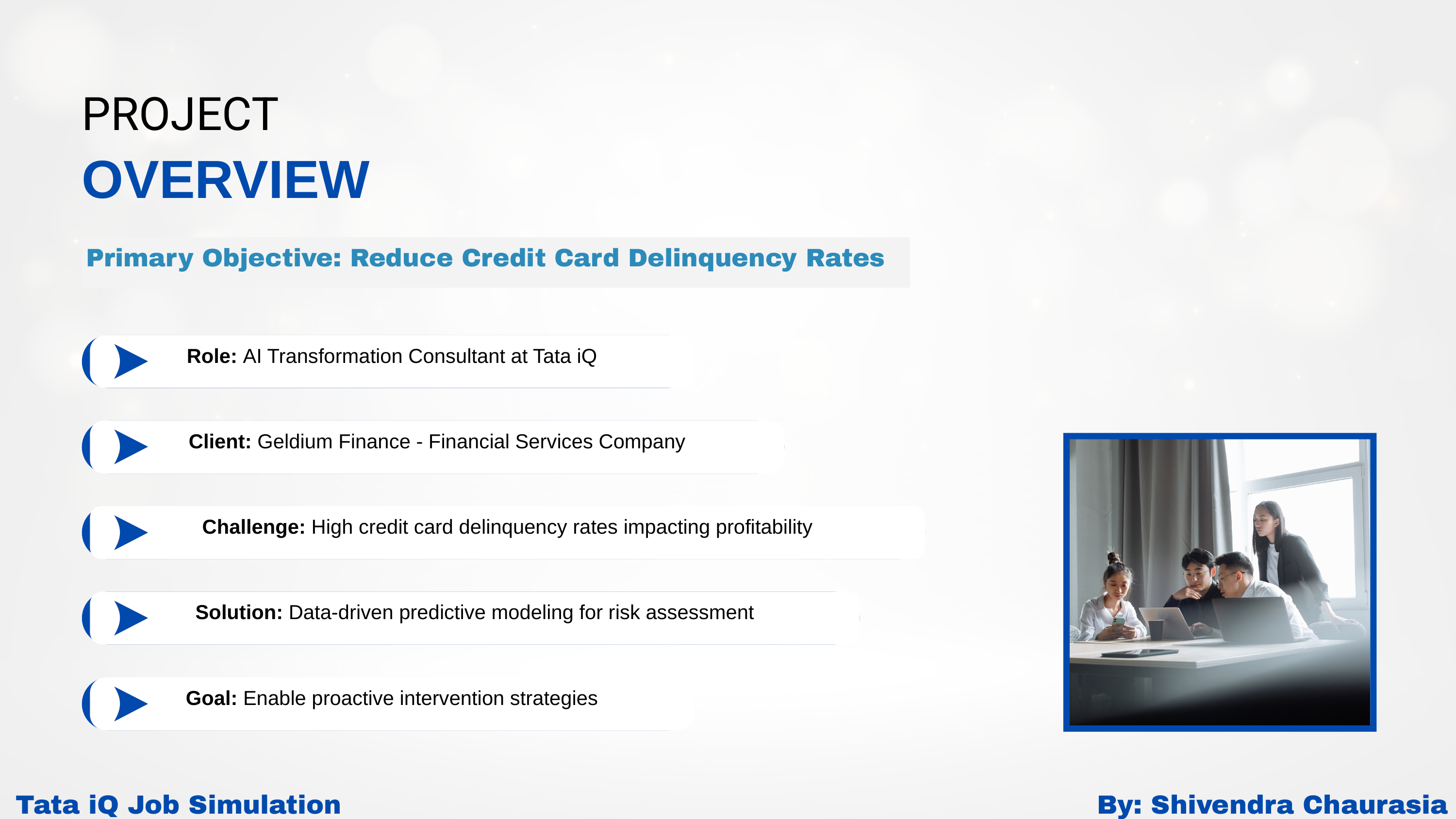

PROJECT

OVERVIEW

Primary Objective: Reduce Credit Card Delinquency Rates

Role: AI Transformation Consultant at Tata iQ

Client: Geldium Finance - Financial Services Company

Challenge: High credit card delinquency rates impacting profitability

Solution: Data-driven predictive modeling for risk assessment

Goal: Enable proactive intervention strategies

Tata iQ Job Simulation
By: Shivendra Chaurasia